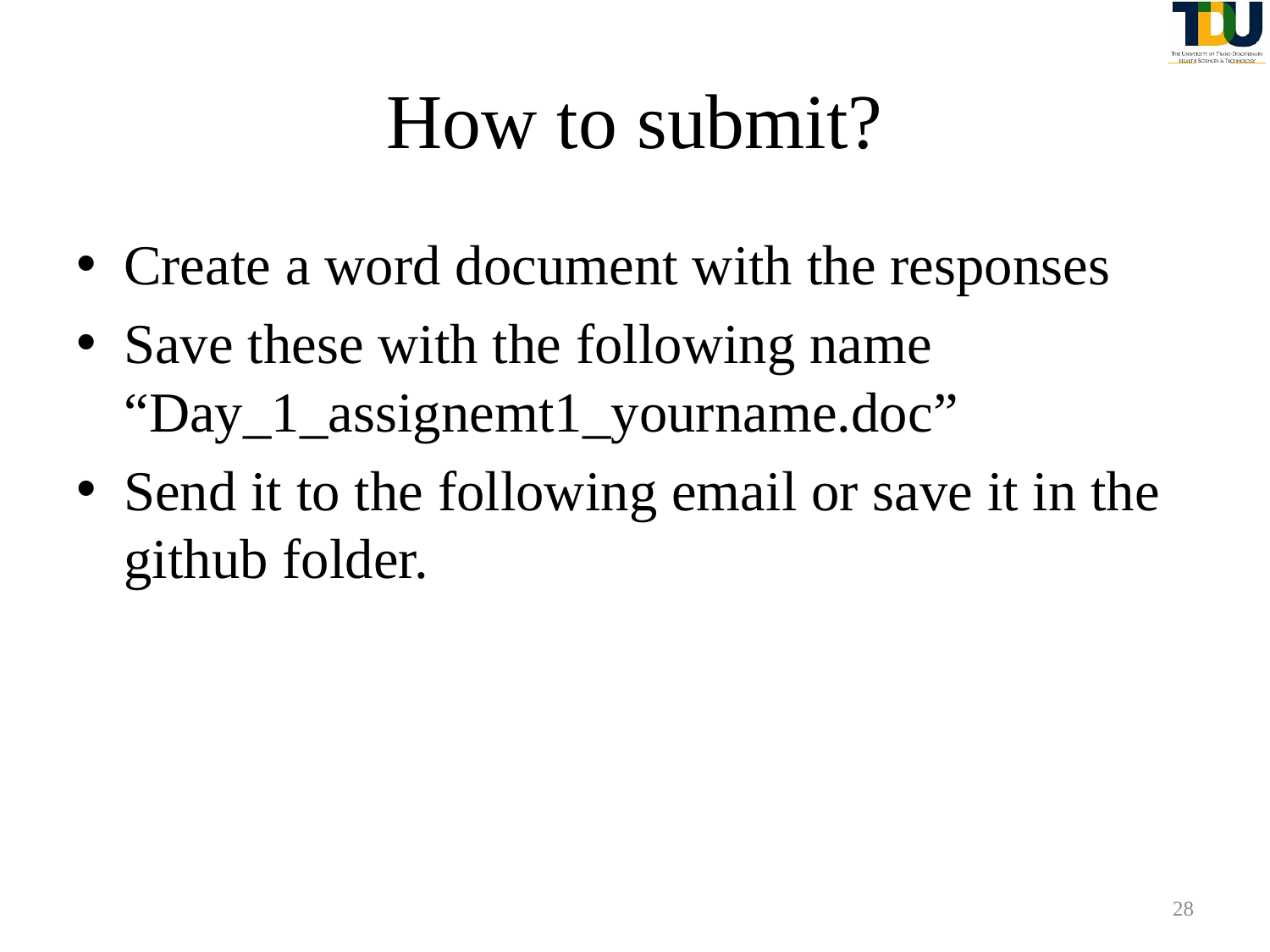

# How to submit?
Create a word document with the responses
Save these with the following name “Day_1_assignemt1_yourname.doc”
Send it to the following email or save it in the github folder.
28